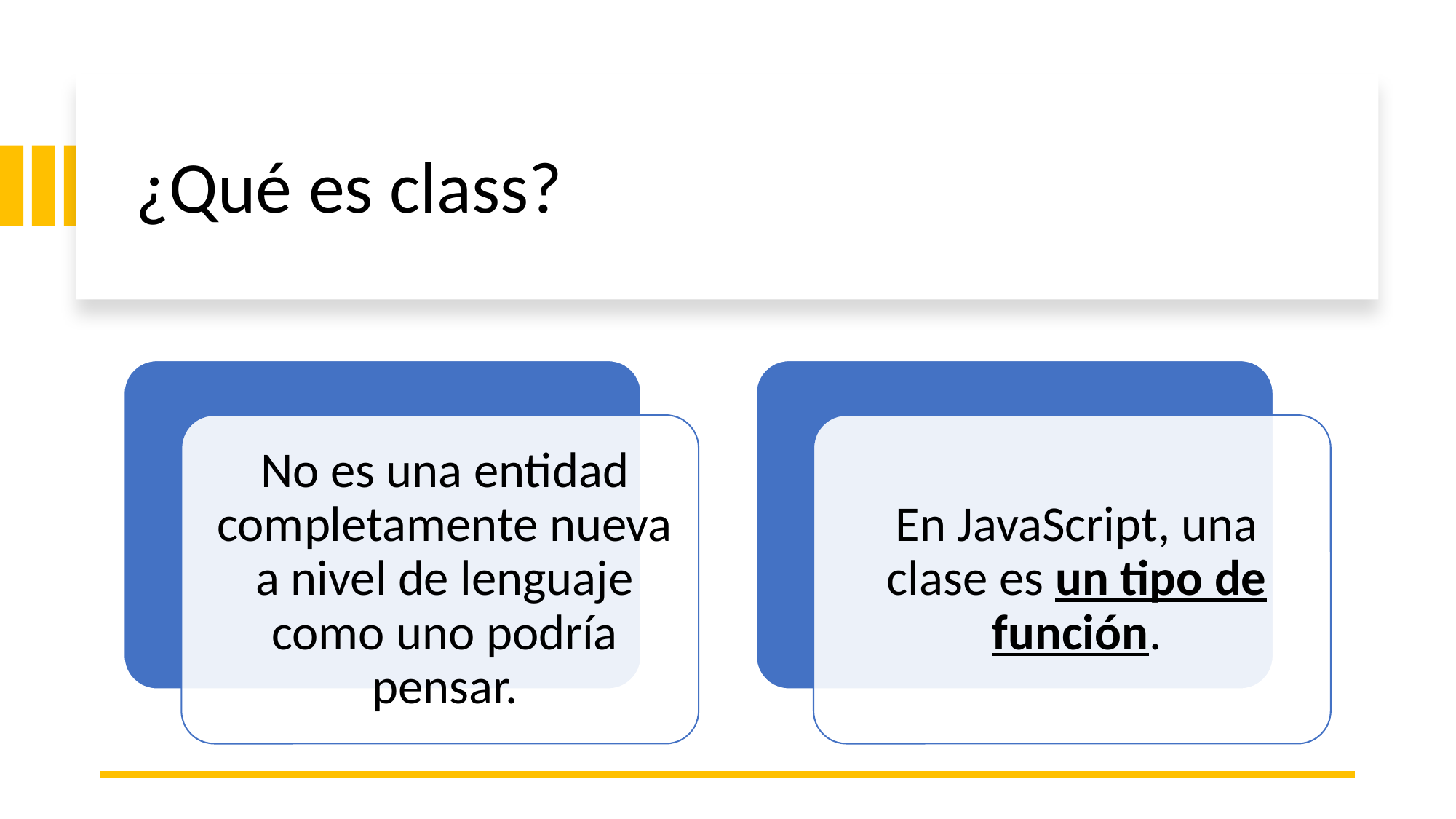

# ¿Qué es class?

No es una entidad completamente nueva a nivel de lenguaje como uno podría pensar.
En JavaScript, una clase es un tipo de función.